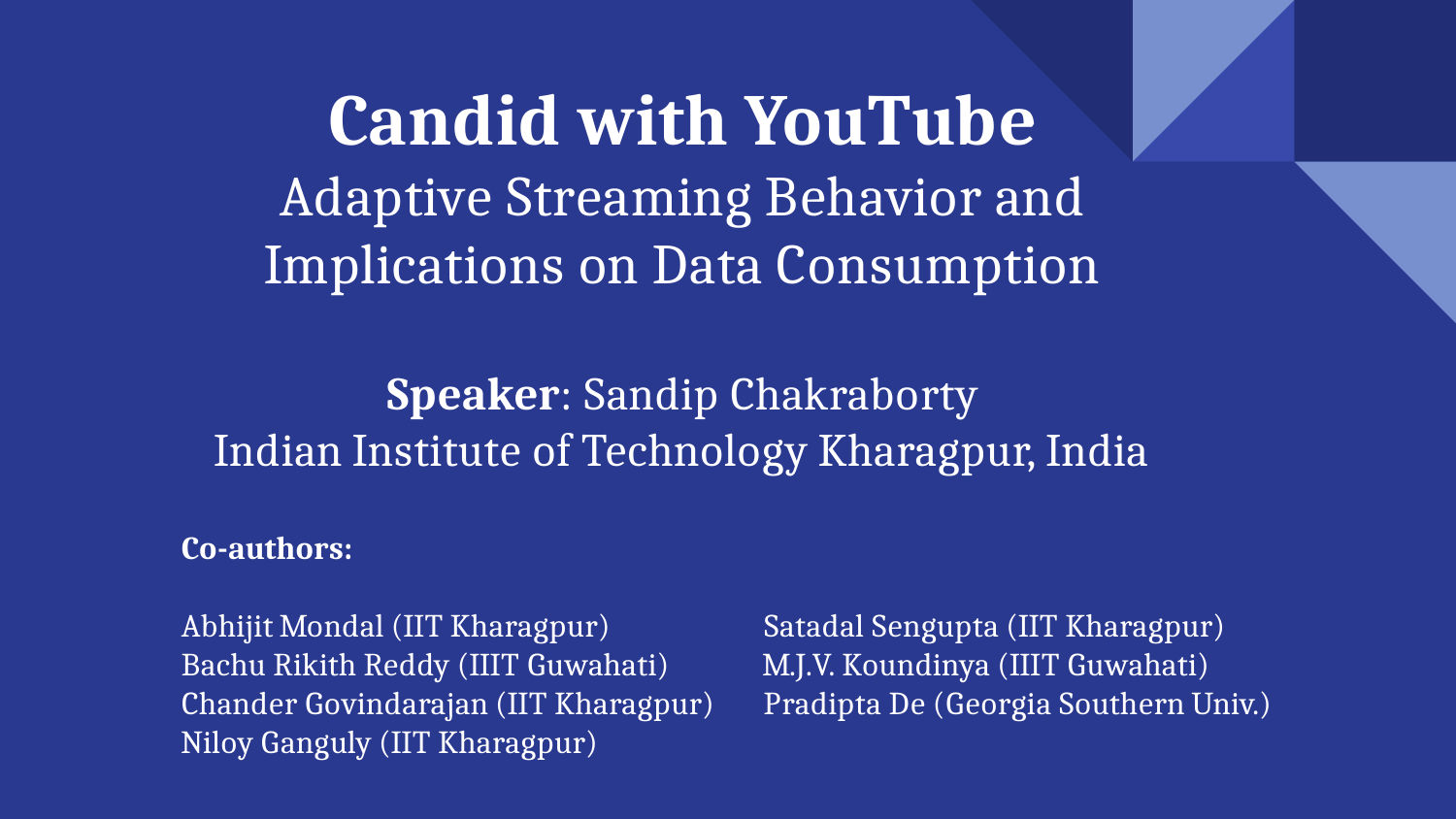

# Candid with YouTube Adaptive Streaming Behavior and Implications on Data Consumption Speaker: Sandip Chakraborty Indian Institute of Technology Kharagpur, India
Co-authors:

Abhijit Mondal (IIT Kharagpur)	             	Satadal Sengupta (IIT Kharagpur)
Bachu Rikith Reddy (IIIT Guwahati) 	M.J.V. Koundinya (IIIT Guwahati)
Chander Govindarajan (IIT Kharagpur)	Pradipta De (Georgia Southern Univ.)
Niloy Ganguly (IIT Kharagpur)
1